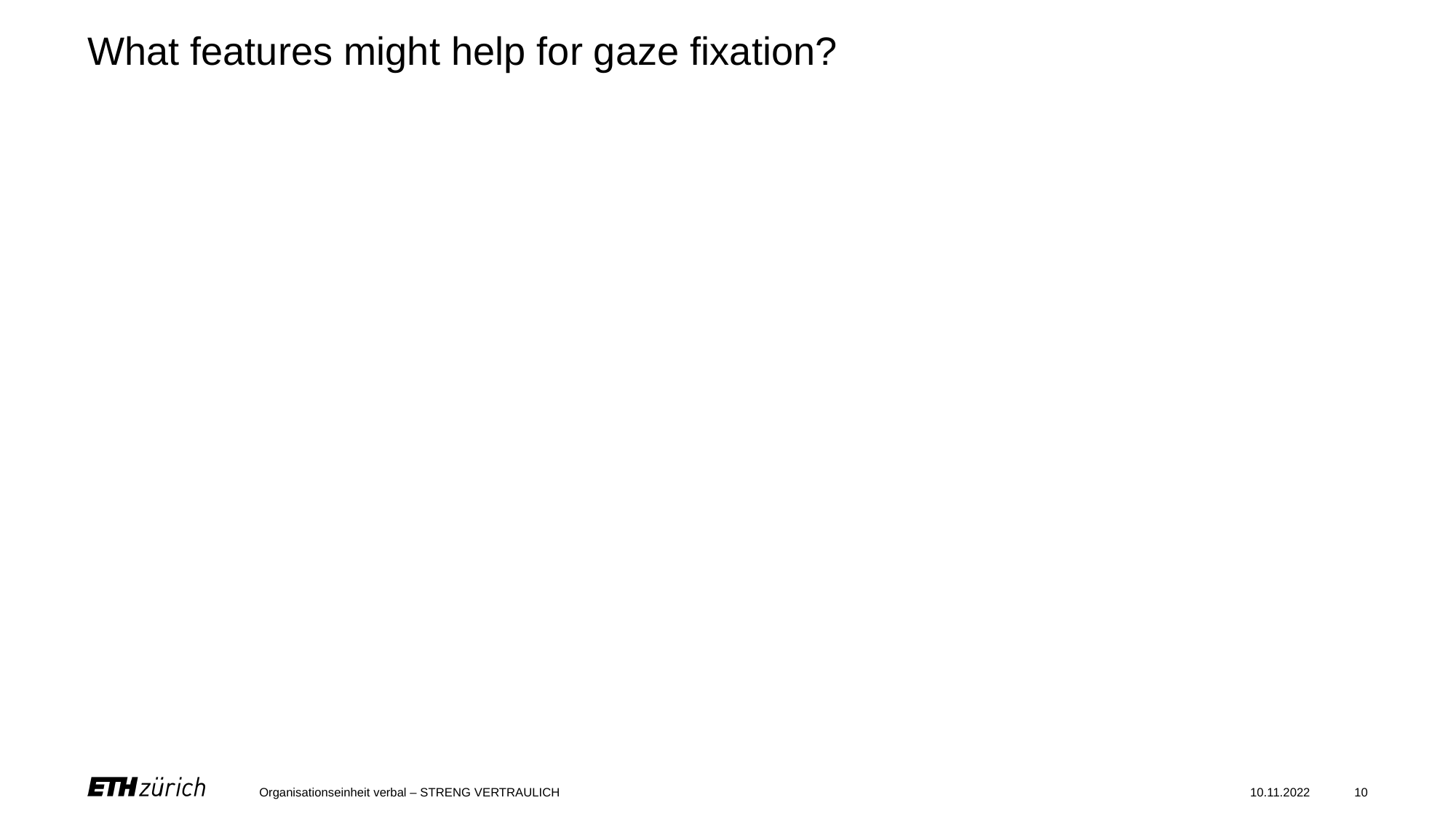

# What features might help for gaze fixation?

Organisationseinheit verbal – STRENG VERTRAULICH
10.11.2022
10